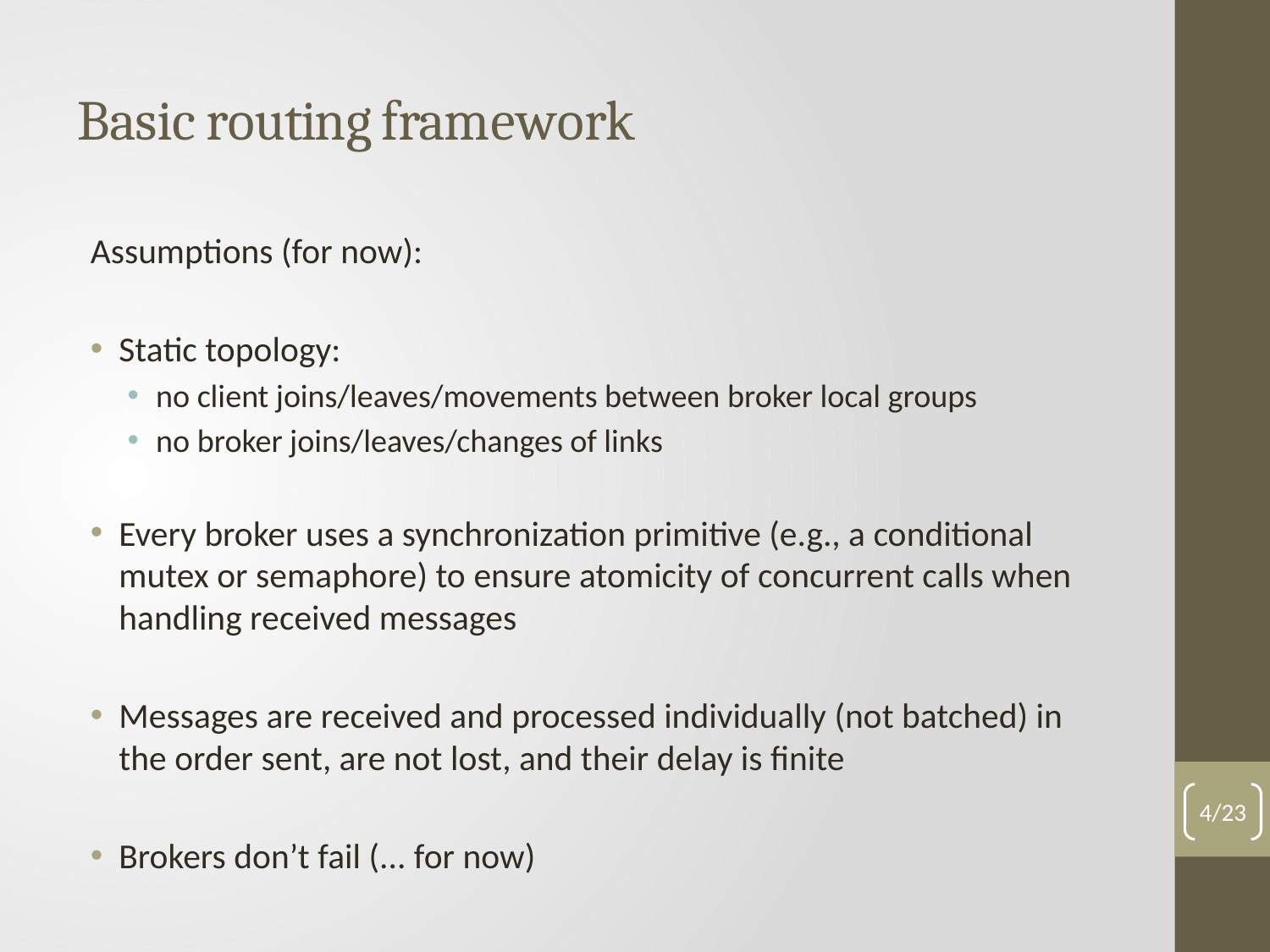

# Basic routing framework
Assumptions (for now):

Static topology:
no client joins/leaves/movements between broker local groups
no broker joins/leaves/changes of links

Every broker uses a synchronization primitive (e.g., a conditional mutex or semaphore) to ensure atomicity of concurrent calls when handling received messages

Messages are received and processed individually (not batched) in the order sent, are not lost, and their delay is finite

Brokers don’t fail (... for now)

4/23